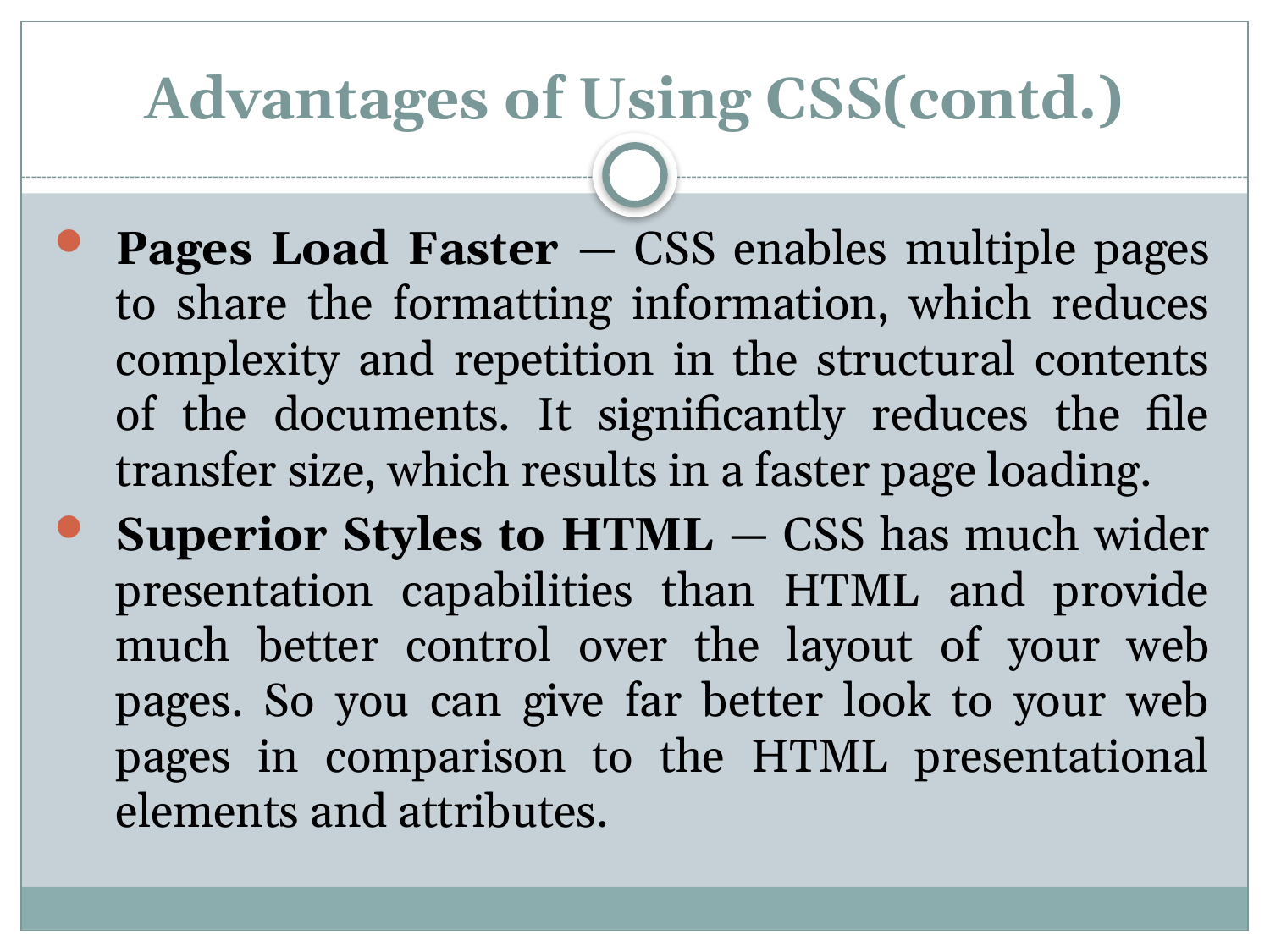

# Advantages of Using CSS(contd.)
Pages Load Faster — CSS enables multiple pages to share the formatting information, which reduces complexity and repetition in the structural contents of the documents. It significantly reduces the file transfer size, which results in a faster page loading.
Superior Styles to HTML — CSS has much wider presentation capabilities than HTML and provide much better control over the layout of your web pages. So you can give far better look to your web pages in comparison to the HTML presentational elements and attributes.